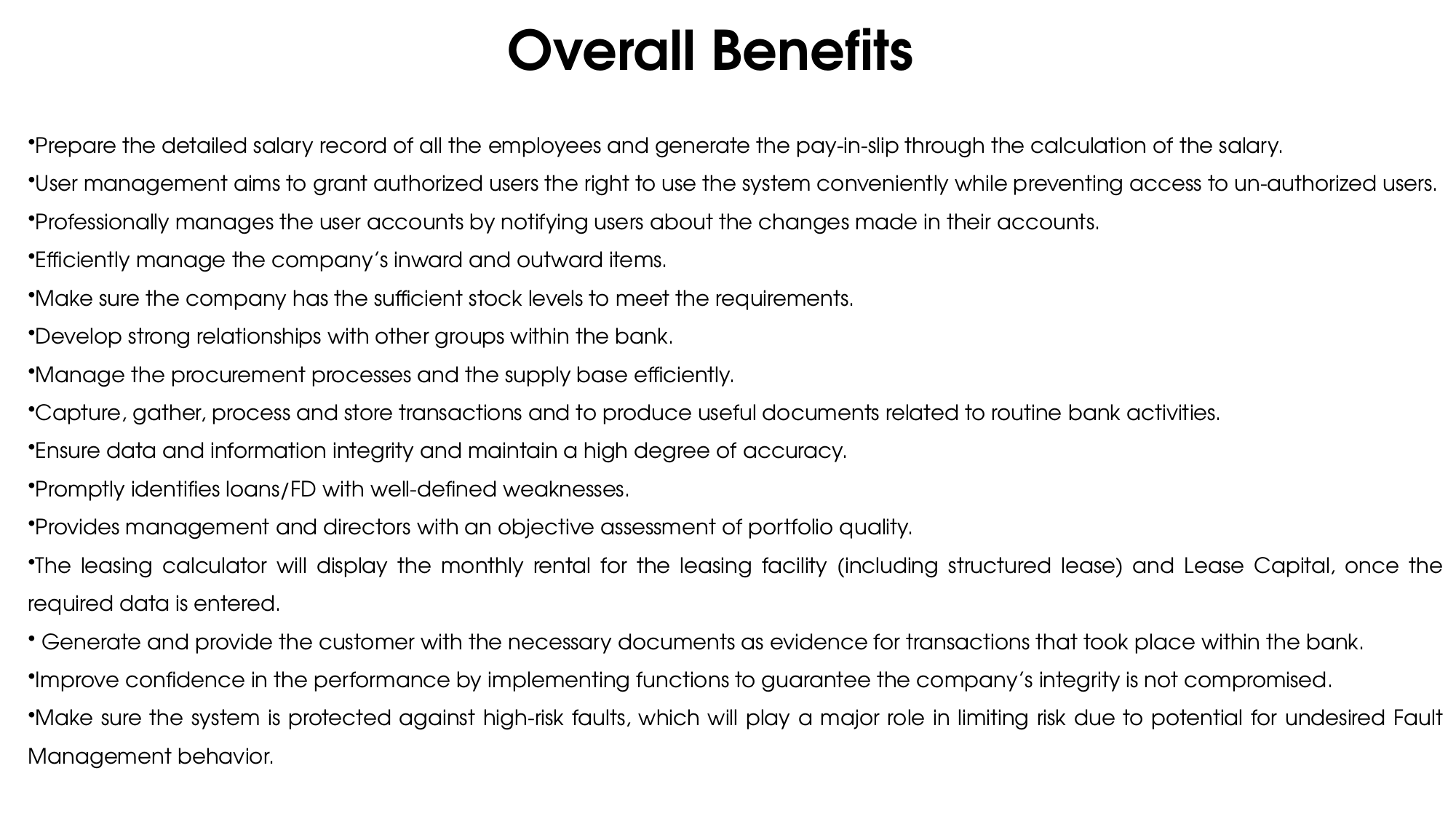

Overall Benefits
Prepare the detailed salary record of all the employees and generate the pay-in-slip through the calculation of the salary.
User management aims to grant authorized users the right to use the system conveniently while preventing access to un-authorized users.
Professionally manages the user accounts by notifying users about the changes made in their accounts.
Efficiently manage the company’s inward and outward items.
Make sure the company has the sufficient stock levels to meet the requirements.
Develop strong relationships with other groups within the bank.
Manage the procurement processes and the supply base efficiently.
Capture, gather, process and store transactions and to produce useful documents related to routine bank activities.
Ensure data and information integrity and maintain a high degree of accuracy.
Promptly identifies loans/FD with well-defined weaknesses.
Provides management and directors with an objective assessment of portfolio quality.
The leasing calculator will display the monthly rental for the leasing facility (including structured lease) and Lease Capital, once the required data is entered.
 Generate and provide the customer with the necessary documents as evidence for transactions that took place within the bank.
Improve confidence in the performance by implementing functions to guarantee the company’s integrity is not compromised.
Make sure the system is protected against high-risk faults, which will play a major role in limiting risk due to potential for undesired Fault Management behavior.